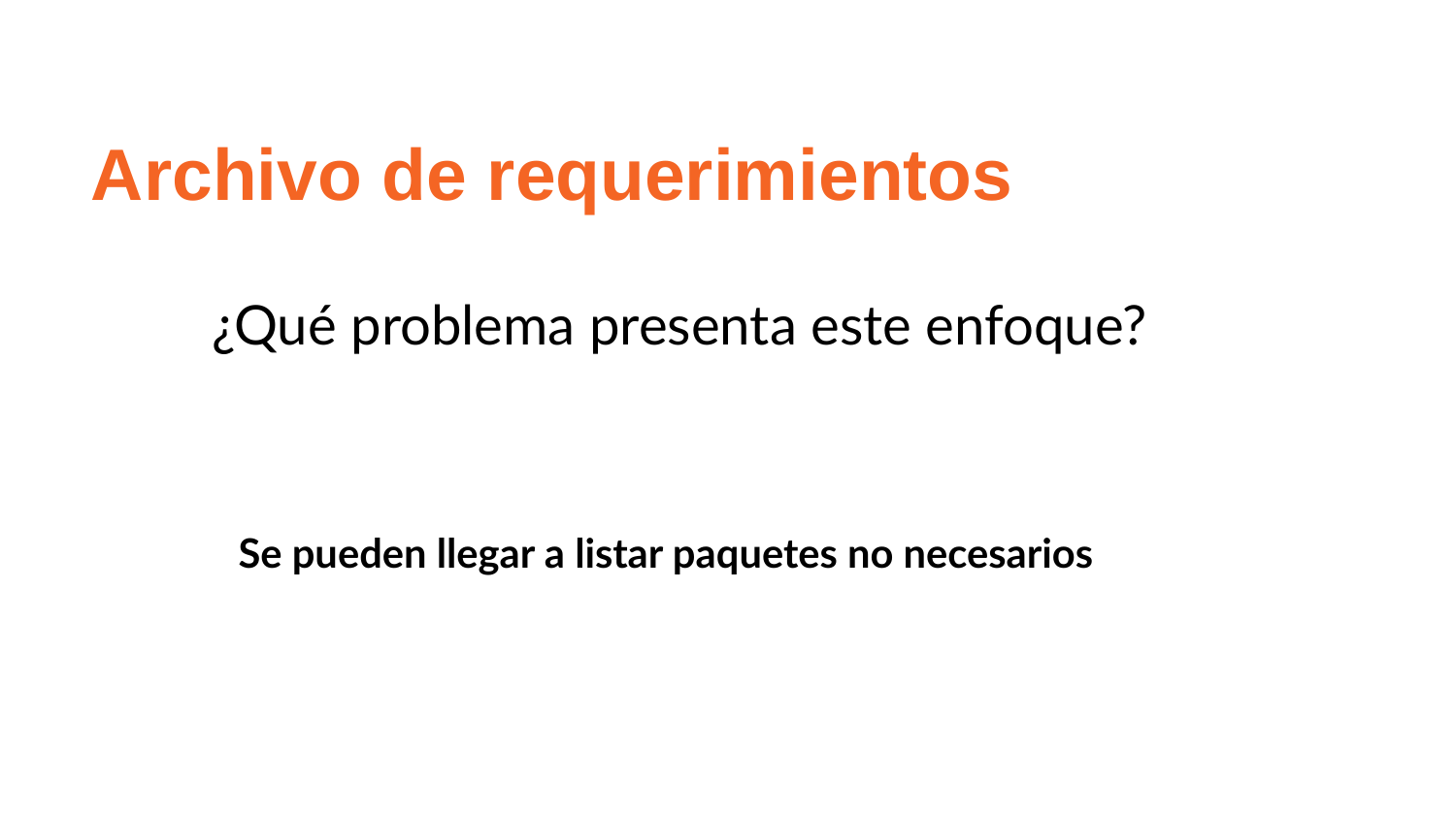

Archivo de requerimientos
¿Qué problema presenta este enfoque?
Se pueden llegar a listar paquetes no necesarios